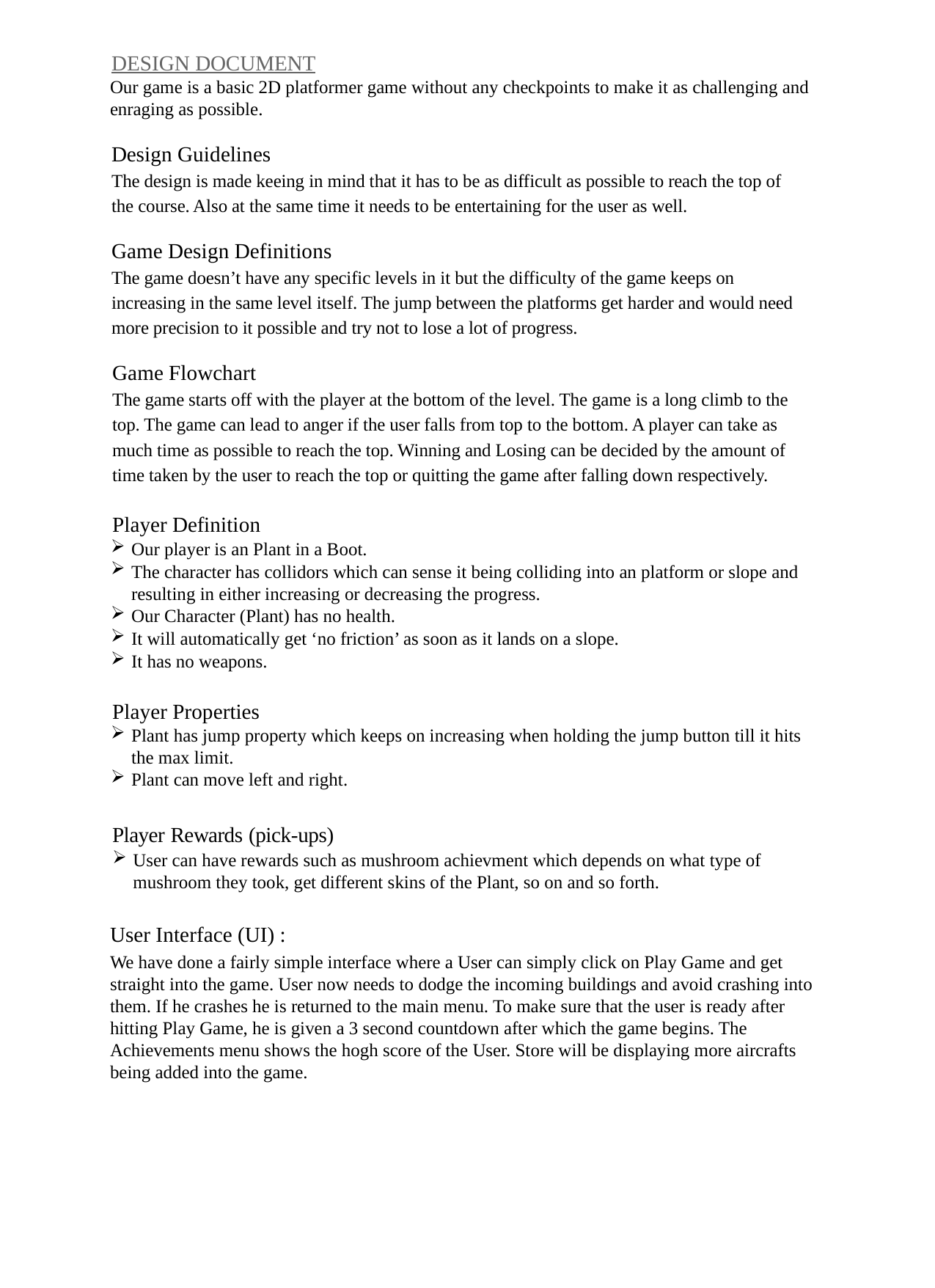

DESIGN DOCUMENT
Our game is a basic 2D platformer game without any checkpoints to make it as challenging and enraging as possible.

Design Guidelines
The design is made keeing in mind that it has to be as difficult as possible to reach the top of the course. Also at the same time it needs to be entertaining for the user as well.

Game Design Definitions
The game doesn’t have any specific levels in it but the difficulty of the game keeps on increasing in the same level itself. The jump between the platforms get harder and would need more precision to it possible and try not to lose a lot of progress.
Game Flowchart
The game starts off with the player at the bottom of the level. The game is a long climb to the top. The game can lead to anger if the user falls from top to the bottom. A player can take as much time as possible to reach the top. Winning and Losing can be decided by the amount of time taken by the user to reach the top or quitting the game after falling down respectively.
Player Definition
Our player is an Plant in a Boot.
The character has collidors which can sense it being colliding into an platform or slope and resulting in either increasing or decreasing the progress.
Our Character (Plant) has no health.
It will automatically get ‘no friction’ as soon as it lands on a slope.
It has no weapons.

Player Properties
Plant has jump property which keeps on increasing when holding the jump button till it hits the max limit.
Plant can move left and right.

Player Rewards (pick-ups)
User can have rewards such as mushroom achievment which depends on what type of mushroom they took, get different skins of the Plant, so on and so forth.
User Interface (UI) :
We have done a fairly simple interface where a User can simply click on Play Game and get straight into the game. User now needs to dodge the incoming buildings and avoid crashing into them. If he crashes he is returned to the main menu. To make sure that the user is ready after hitting Play Game, he is given a 3 second countdown after which the game begins. The Achievements menu shows the hogh score of the User. Store will be displaying more aircrafts being added into the game.